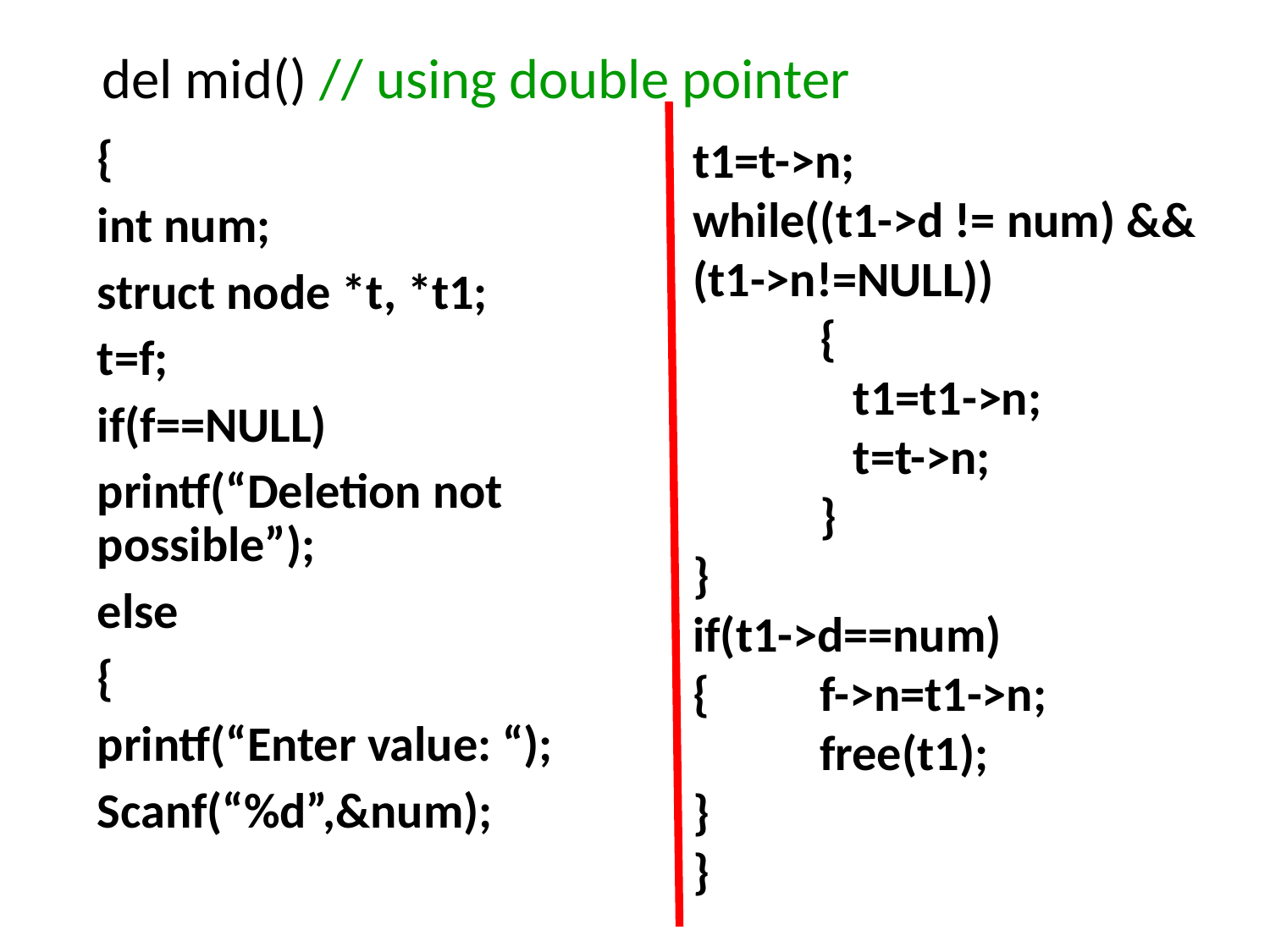

# del mid() // using double pointer
t1=t->n;
while((t1->d != num) && (t1->n!=NULL))
	{
	   t1=t1->n;
	   t=t->n;
	}
}
if(t1->d==num)
{	f->n=t1->n;
	free(t1);
}
}
{
int num;
struct node *t, *t1;
t=f;
if(f==NULL)
printf(“Deletion not possible”);
else
{
printf(“Enter value: “);
Scanf(“%d”,&num);